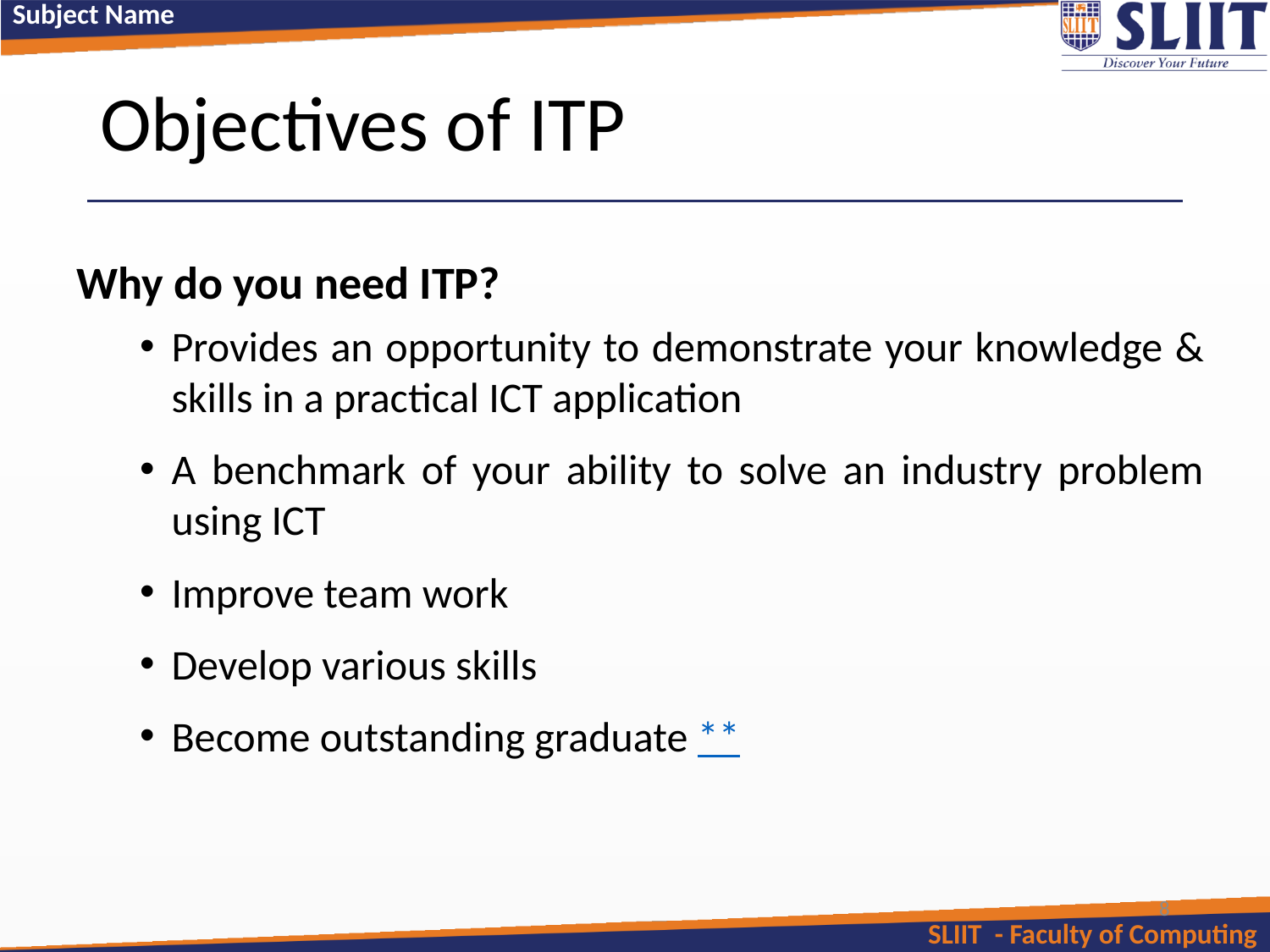

# Objectives of ITP
Why do you need ITP?
Provides an opportunity to demonstrate your knowledge & skills in a practical ICT application
A benchmark of your ability to solve an industry problem using ICT
Improve team work
Develop various skills
Become outstanding graduate **

8